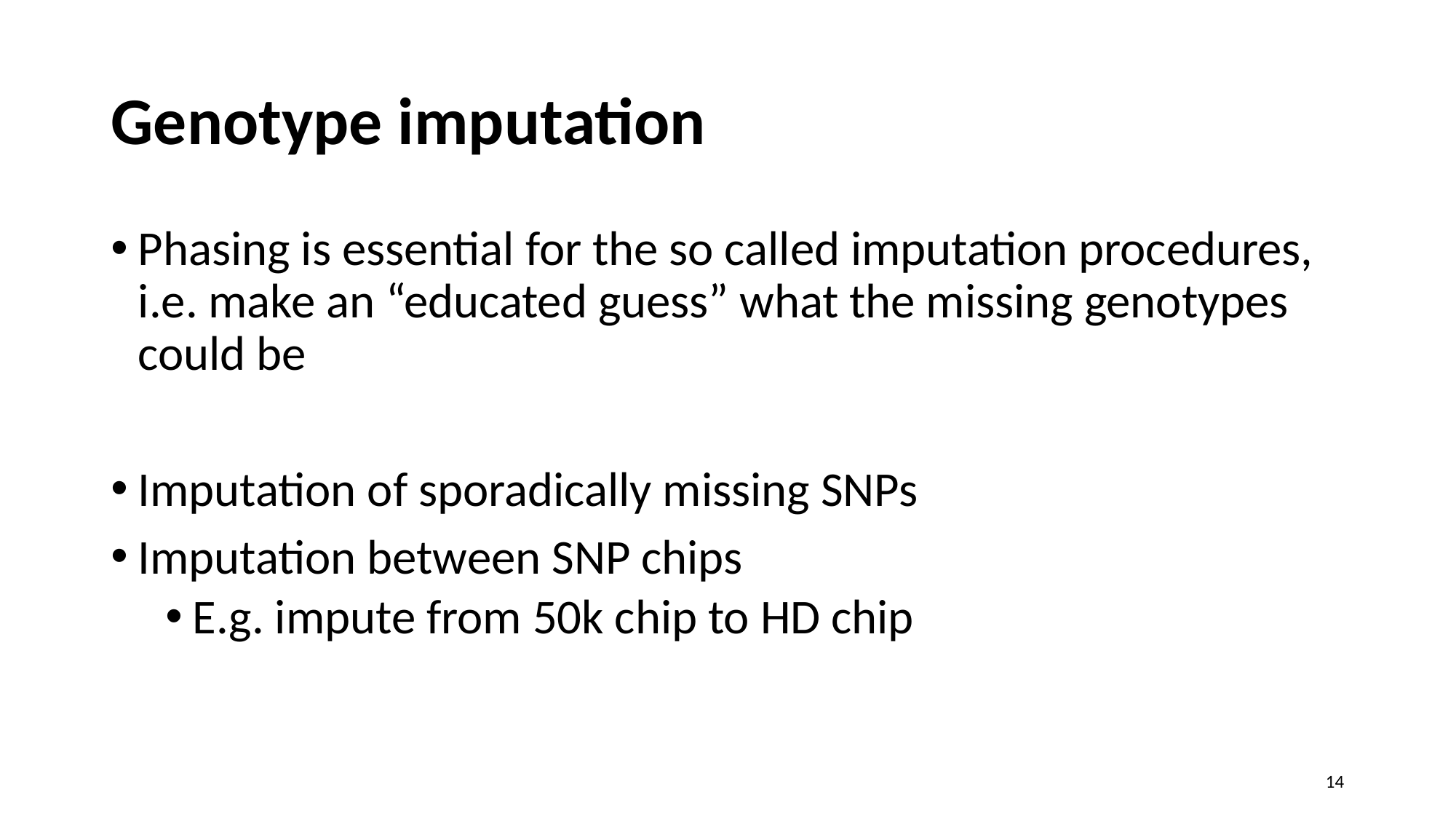

# Genotype imputation
Phasing is essential for the so called imputation procedures, i.e. make an “educated guess” what the missing genotypes could be

Imputation of sporadically missing SNPs
Imputation between SNP chips
E.g. impute from 50k chip to HD chip

14